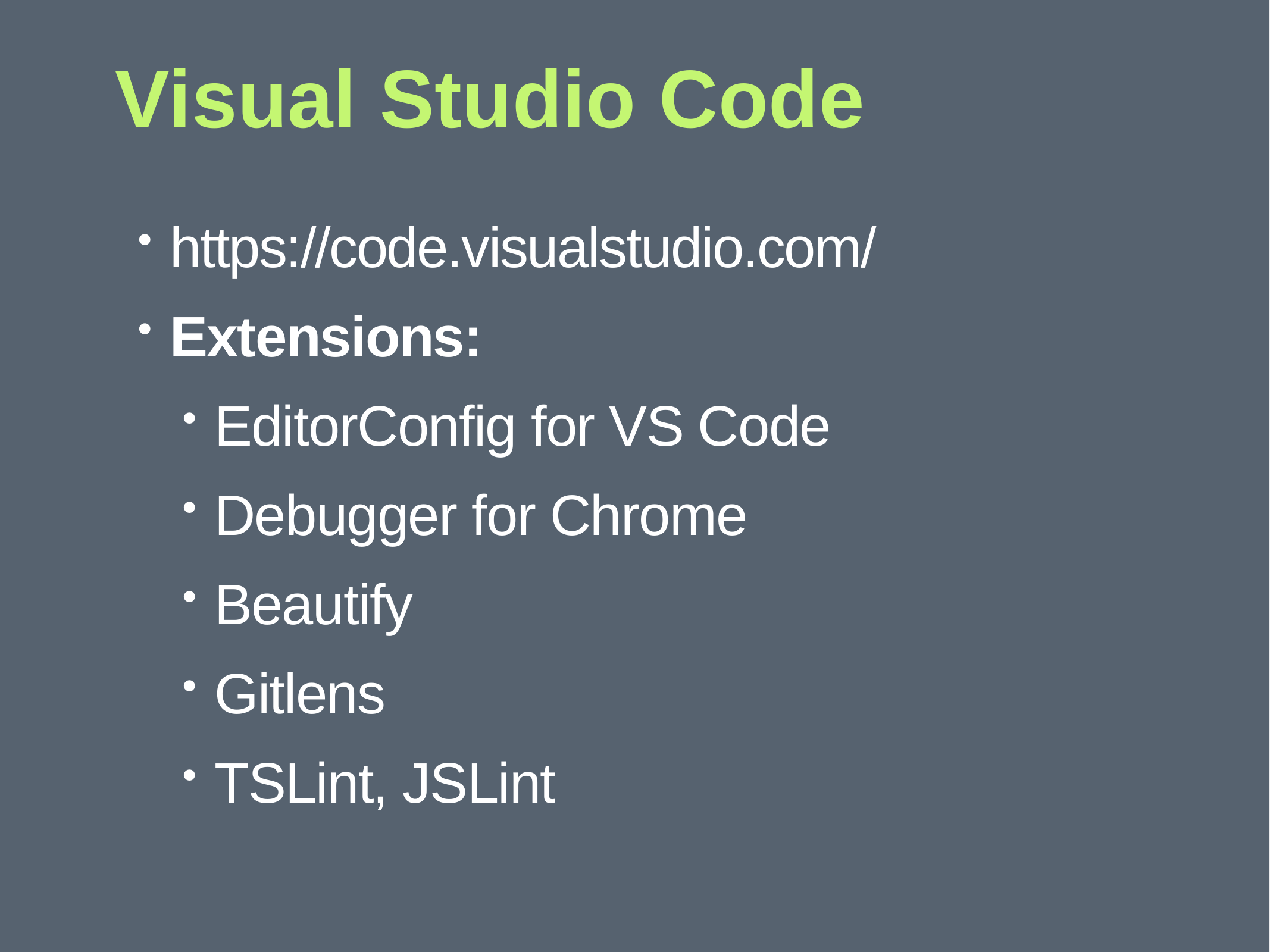

# Visual Studio Code
https://code.visualstudio.com/
Extensions:
EditorConfig for VS Code
Debugger for Chrome
Beautify
Gitlens
TSLint, JSLint